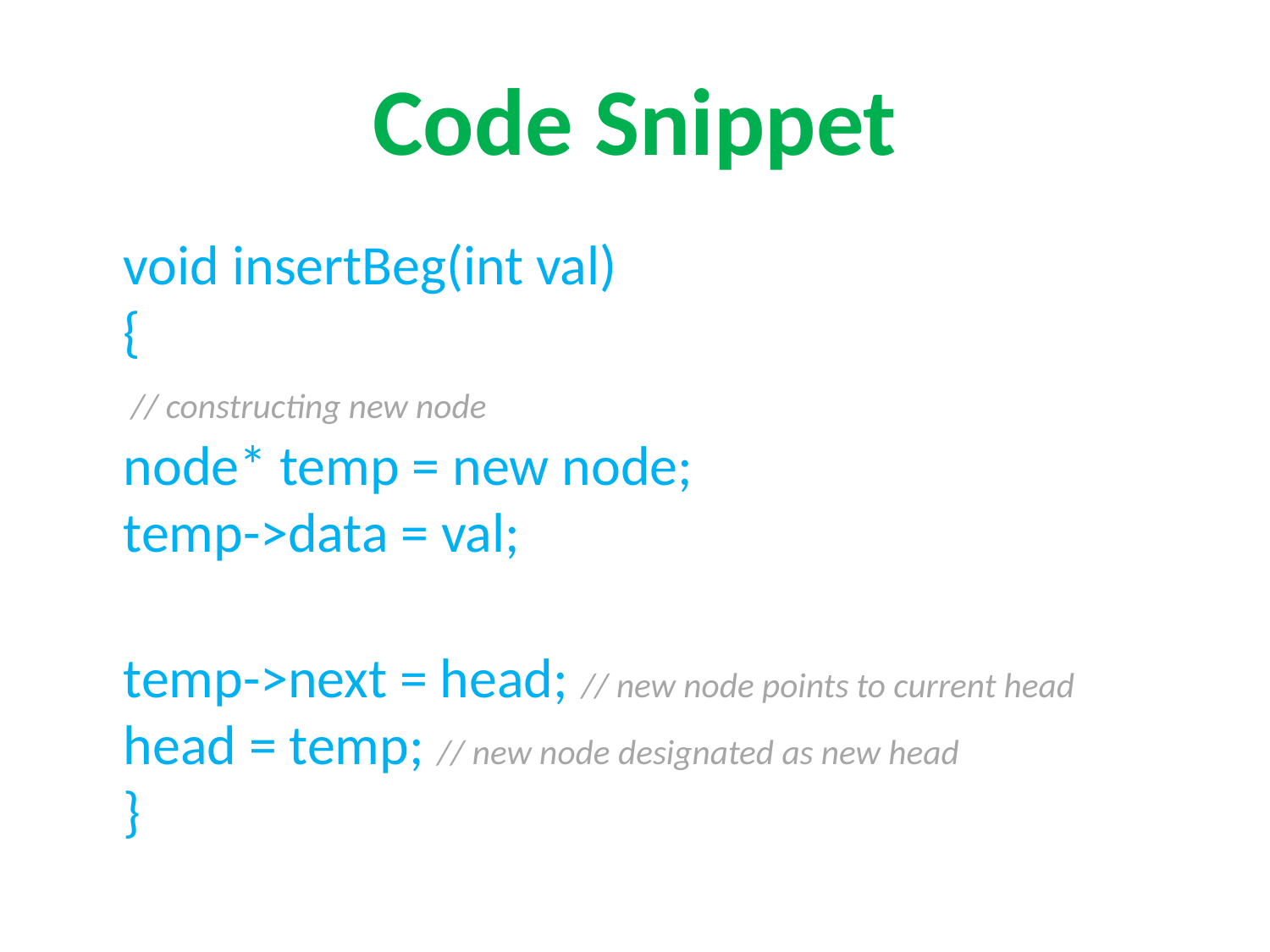

# Code Snippet
	void insertBeg(int val)
{
	 // constructing new node
	node* temp = new node;
	temp->data = val;
	temp->next = head; // new node points to current head
	head = temp; // new node designated as new head
}